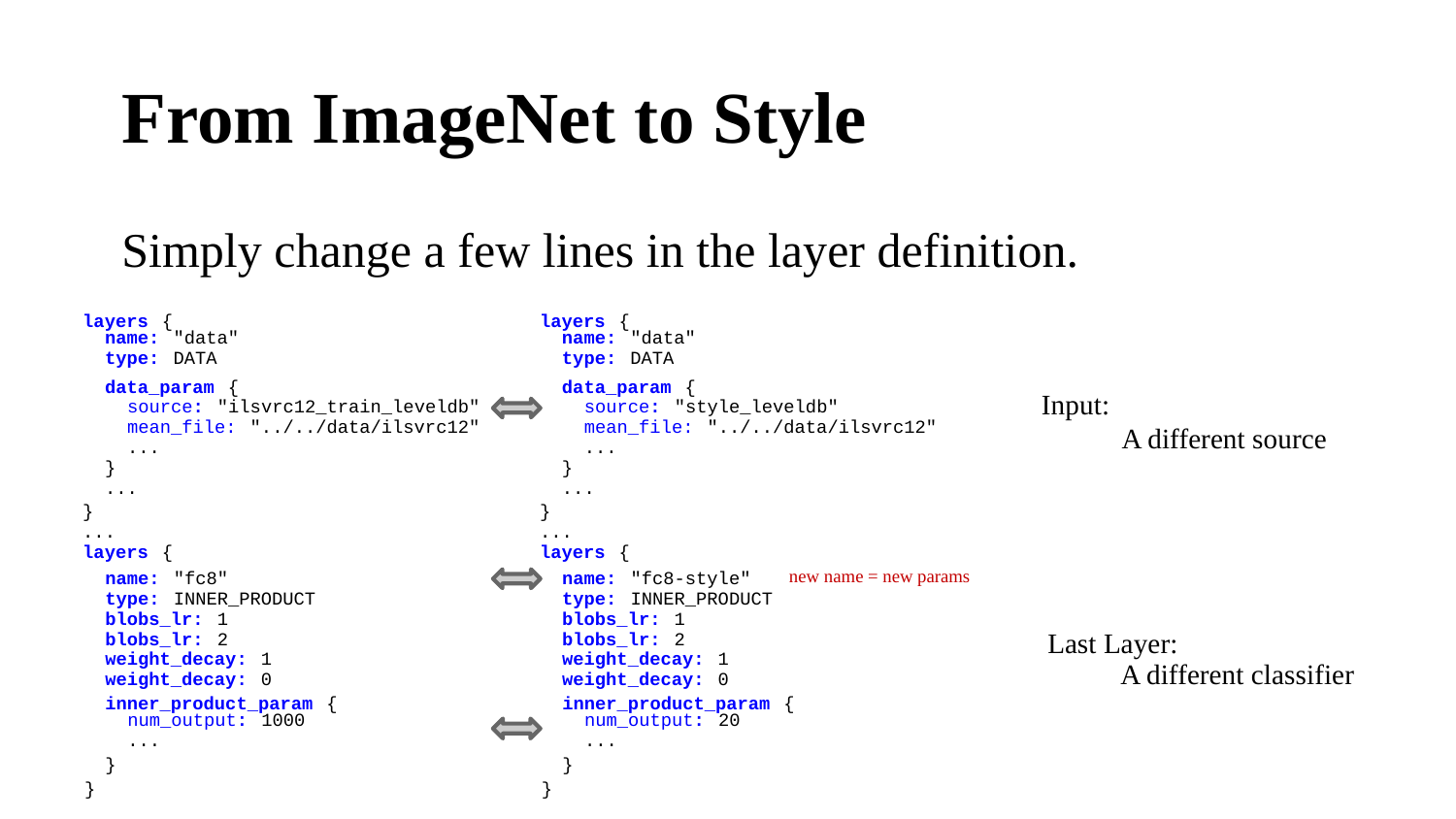

From ImageNet to Style

Simply change a few lines in the layer definition.

layers   {
	name:   "data"
	type:   DATA
layers   {
	name:   "data"
	type:   DATA

	data_param   {
		source:   "ilsvrc12_train_leveldb"
		mean_file:   "../../data/ilsvrc12"
		...
	}
	...
}
...
layers   {
	data_param   {
		source:   "style_leveldb"
		mean_file:   "../../data/ilsvrc12"
		...
	}
	...
}
...
layers   {
Input:

A different source

new name = new params
name:   "fc8"
type:   INNER_PRODUCT
blobs_lr:   1
blobs_lr:   2
weight_decay:   1
weight_decay:   0
name:   "fc8-style"
type:   INNER_PRODUCT
blobs_lr:   1
blobs_lr:   2
weight_decay:   1
weight_decay:   0

Last Layer:
	A different classifier
inner_product_param   {
	num_output:   1000
	...
}
inner_product_param   {
	num_output:   20
	...
}

}
}